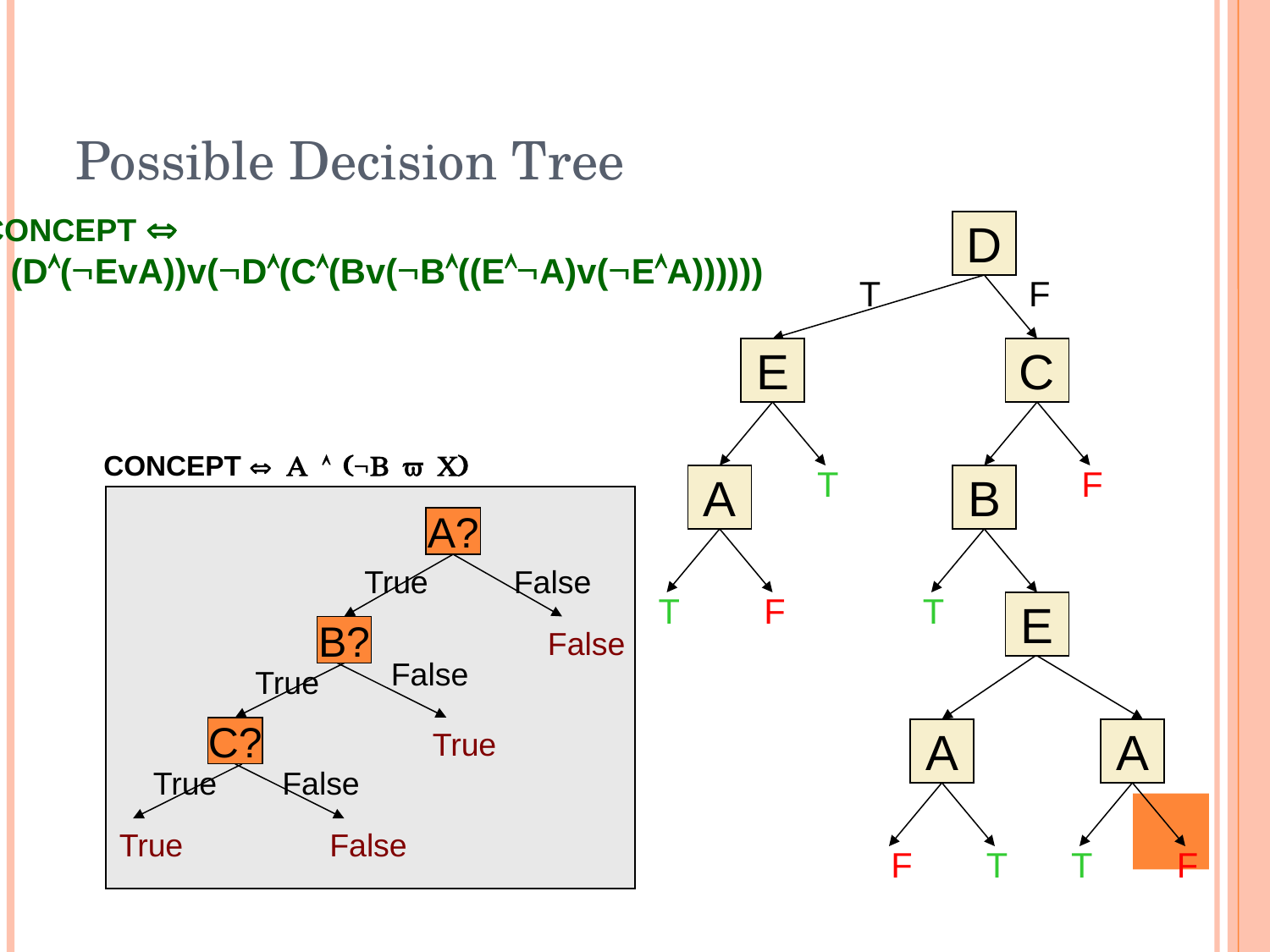

Possible Decision Tree
CONCEPT ⇔
   (D∧(¬EvA))v(¬D∧(C∧(Bv(¬B∧((E∧¬A)v(¬E∧A))))))
D
T
F

E
C

CONCEPT ⇔ Α ∧ (¬Β ϖ Χ)
T
F
A
B

A?

True
False
T
F
T
E
B?
False
False

True

C?
True
A
A
False
True

True
False
F
T
T
F